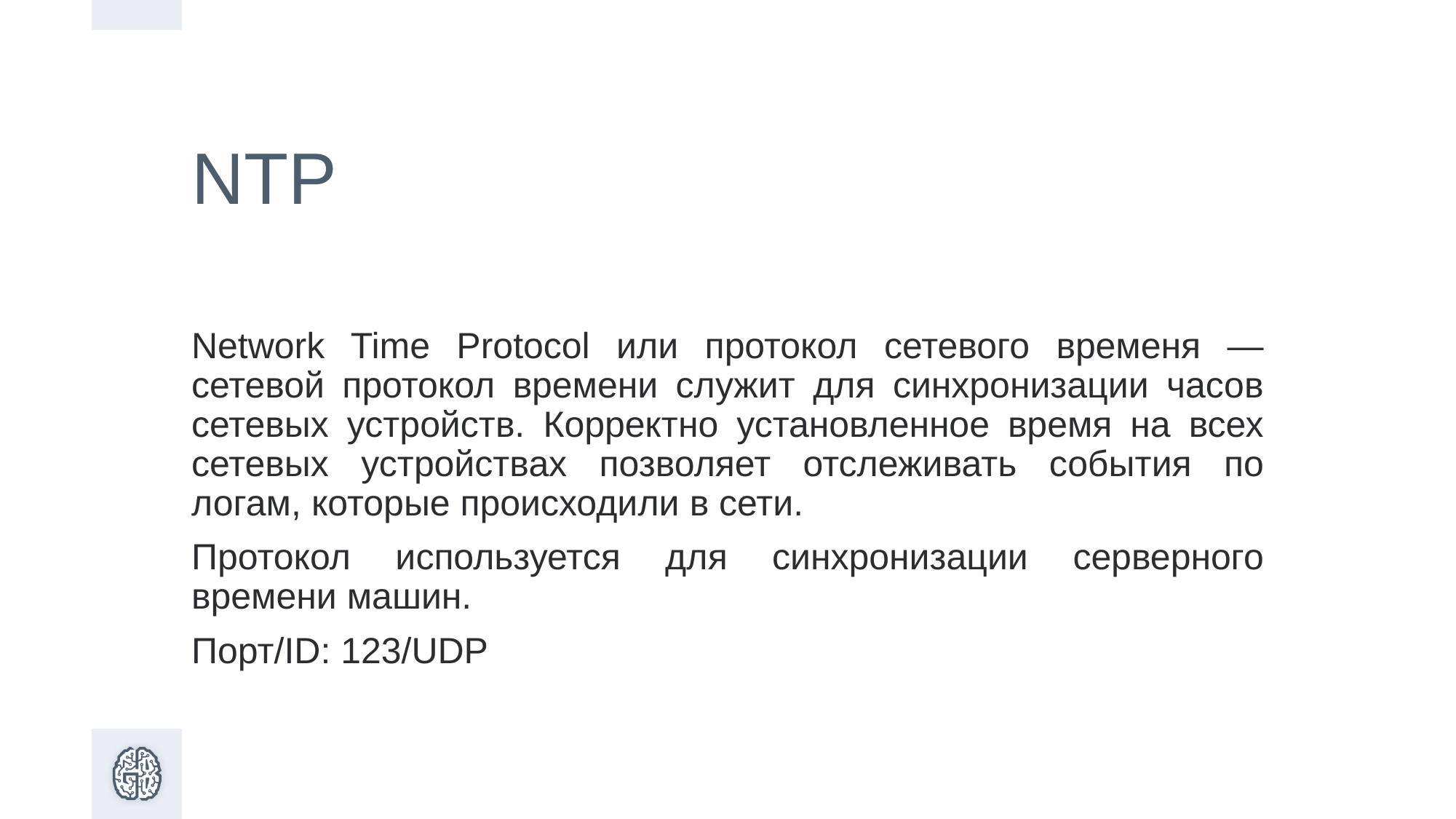

# NTP
Network Time Protocol или протокол сетевого временя — сетевой протокол времени служит для синхронизации часов сетевых устройств. Корректно установленное время на всех сетевых устройствах позволяет отслеживать события по логам, которые происходили в сети.
Протокол используется для синхронизации серверного времени машин.
Порт/ID: 123/UDP